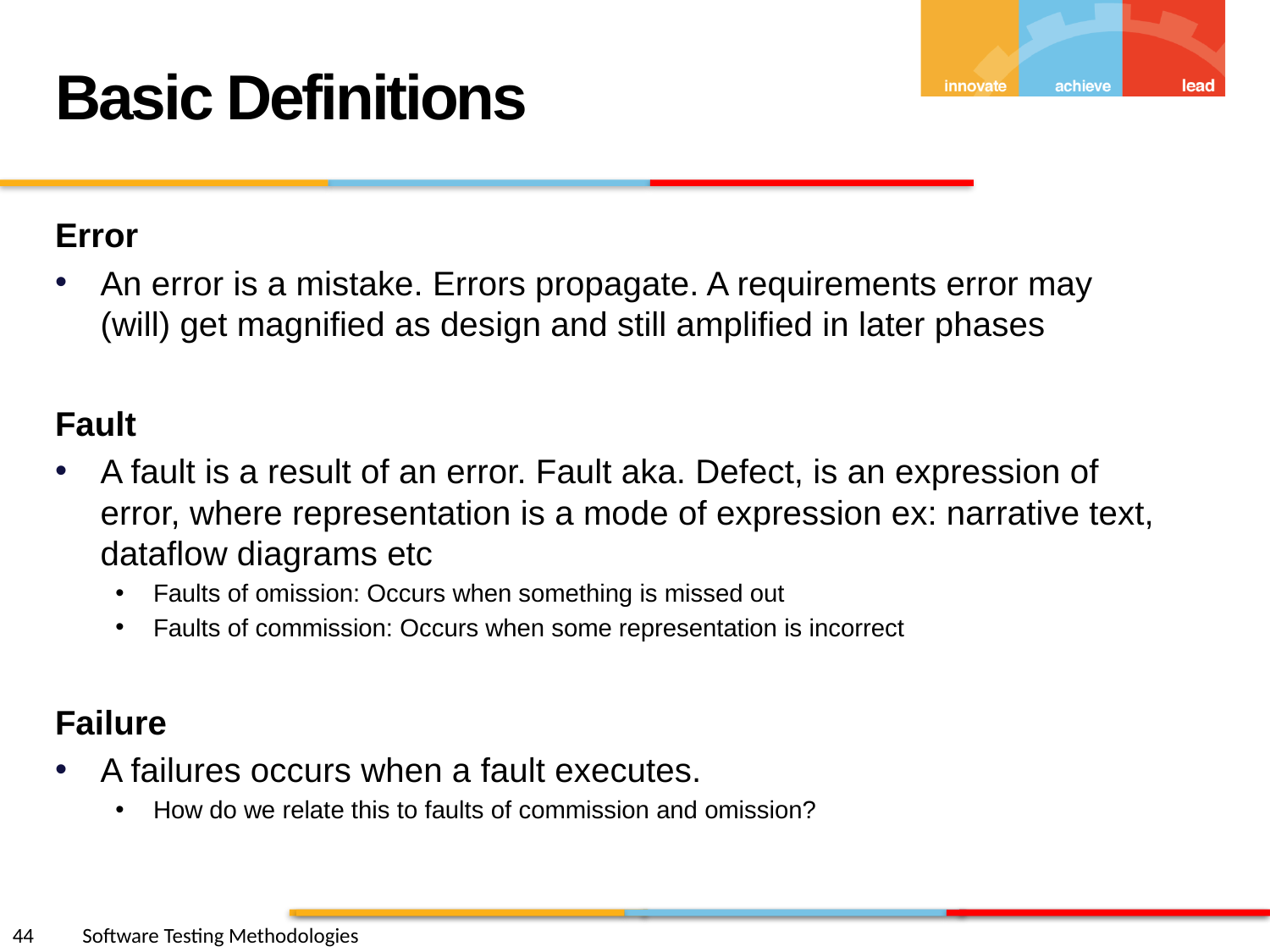

Basic Definitions
Error
An error is a mistake. Errors propagate. A requirements error may (will) get magnified as design and still amplified in later phases

Fault
A fault is a result of an error. Fault aka. Defect, is an expression of error, where representation is a mode of expression ex: narrative text, dataflow diagrams etc
Faults of omission: Occurs when something is missed out
Faults of commission: Occurs when some representation is incorrect

Failure
A failures occurs when a fault executes.
How do we relate this to faults of commission and omission?